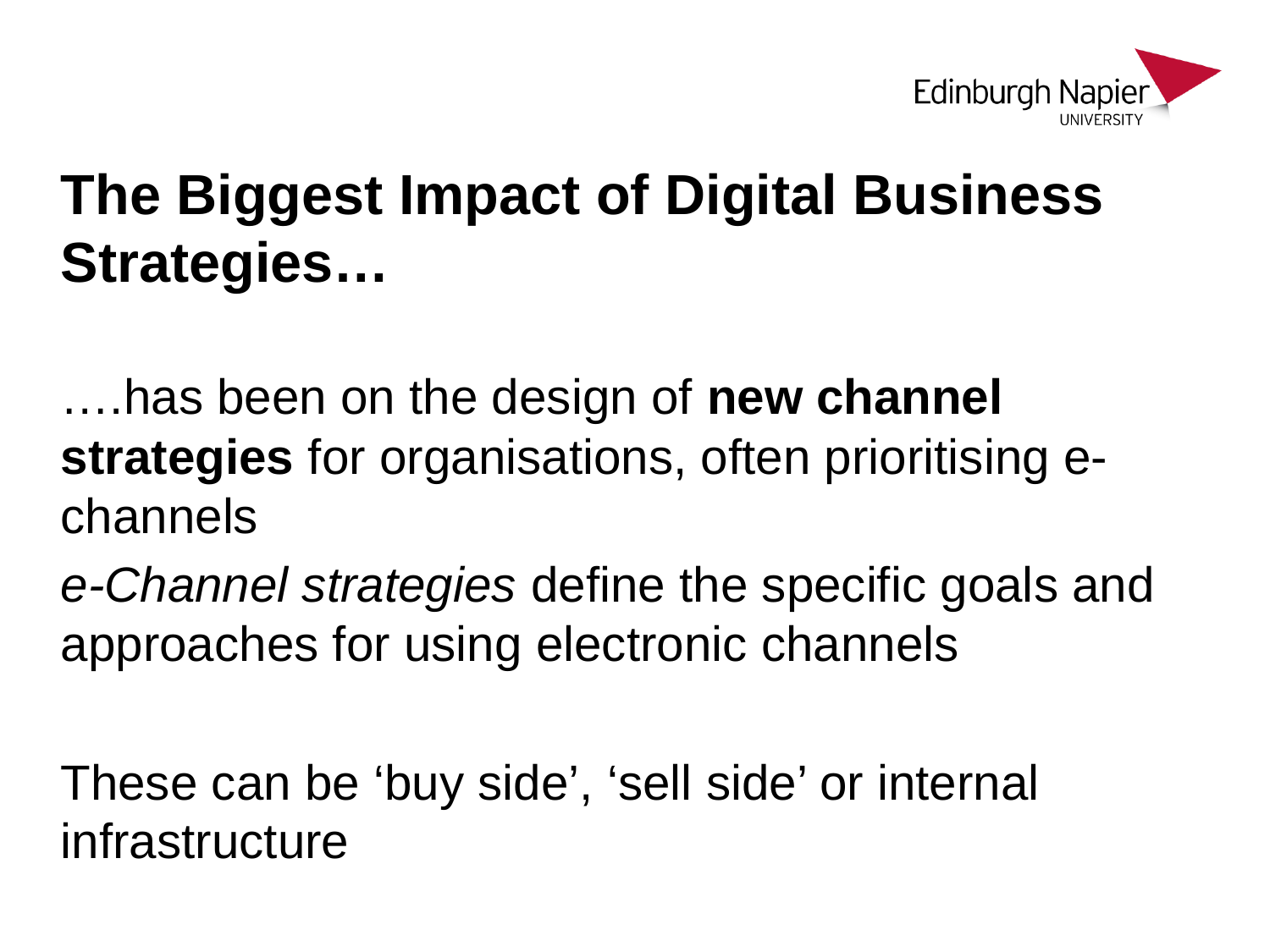

# The Biggest Impact of Digital Business Strategies…

….has been on the design of new channel strategies for organisations, often prioritising e-channels
e-Channel strategies define the specific goals and approaches for using electronic channels

These can be ‘buy side’, ‘sell side’ or internal infrastructure